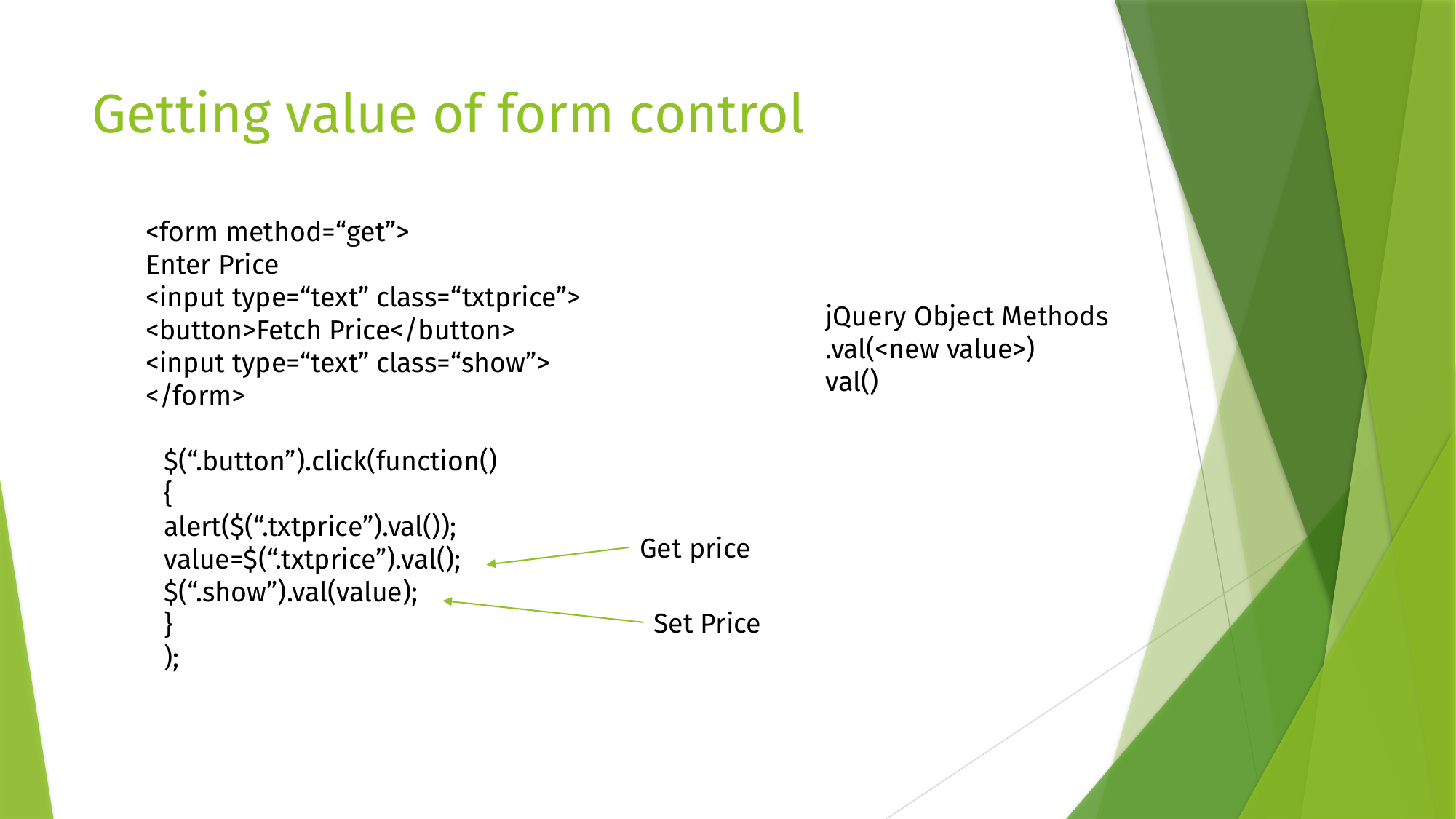

# Getting value of form control
<form method=“get”>
Enter Price
<input type=“text” class=“txtprice”>
<button>Fetch Price</button>
<input type=“text” class=“show”>
</form>
jQuery Object Methods
.val(<new value>)
val()
$(“.button”).click(function()
{
alert($(“.txtprice”).val());
value=$(“.txtprice”).val();
$(“.show”).val(value);
}
);
Get price
Set Price